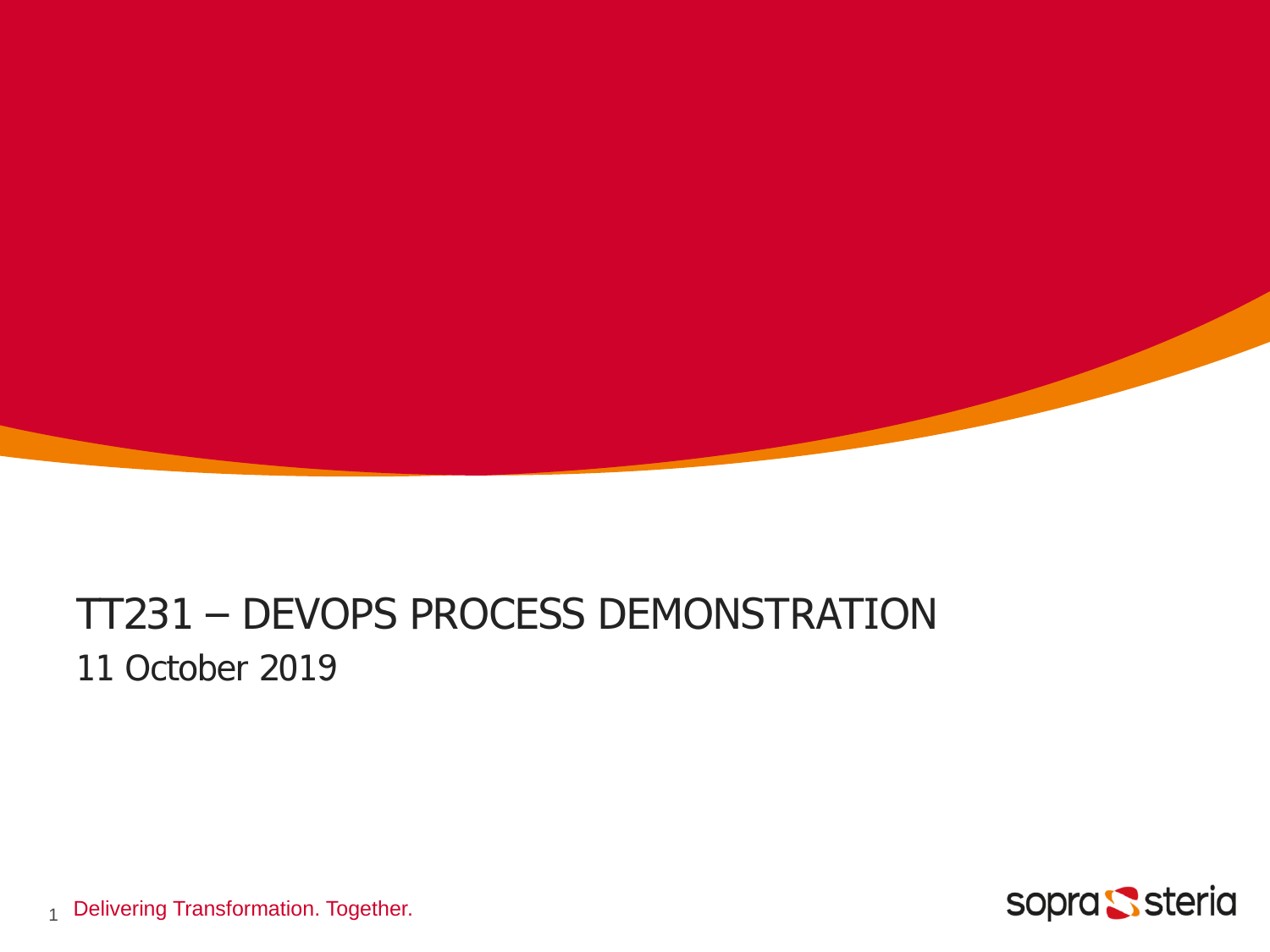

# TT231 – DevOps Process demonstration
11 October 2019
1